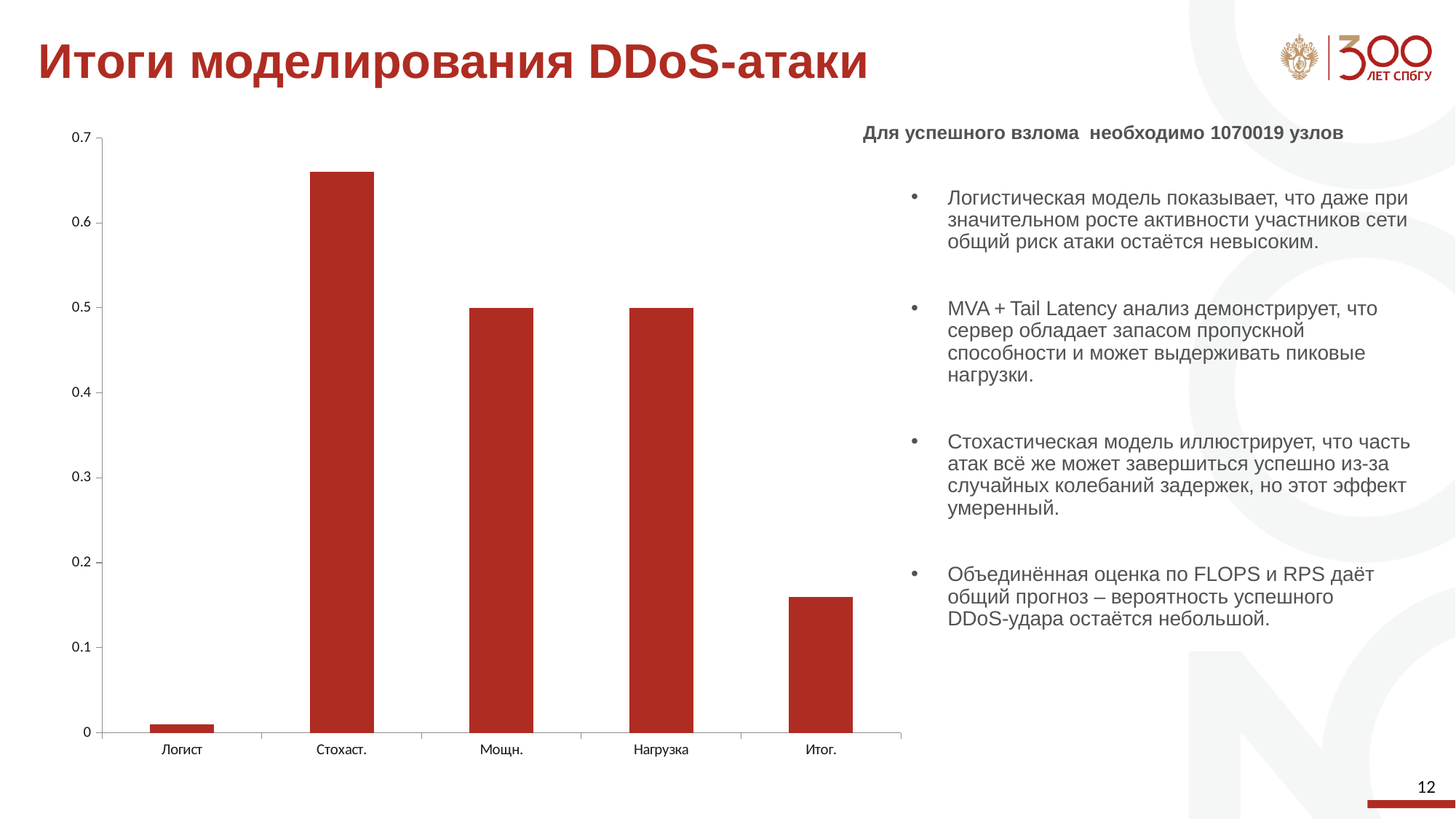

# Итоги моделирования DDoS-атаки

### Chart

| Category | Оценки |
|---|---|
| Логист | 0.01 |
| Стохаст. | 0.66 |
| Мощн. | 0.5 |
| Нагрузка | 0.5 |
| Итог. | 0.16 |
Для успешного взлома  необходимо 1070019 узлов
Логистическая модель показывает, что даже при значительном росте активности участников сети общий риск атаки остаётся невысоким.

MVA + Tail Latency анализ демонстрирует, что сервер обладает запасом пропускной способности и может выдерживать пиковые нагрузки.

Стохастическая модель иллюстрирует, что часть атак всё же может завершиться успешно из‑за случайных колебаний задержек, но этот эффект умеренный.

Объединённая оценка по FLOPS и RPS даёт общий прогноз – вероятность успешного DDoS‑ударa остаётся небольшой.
12